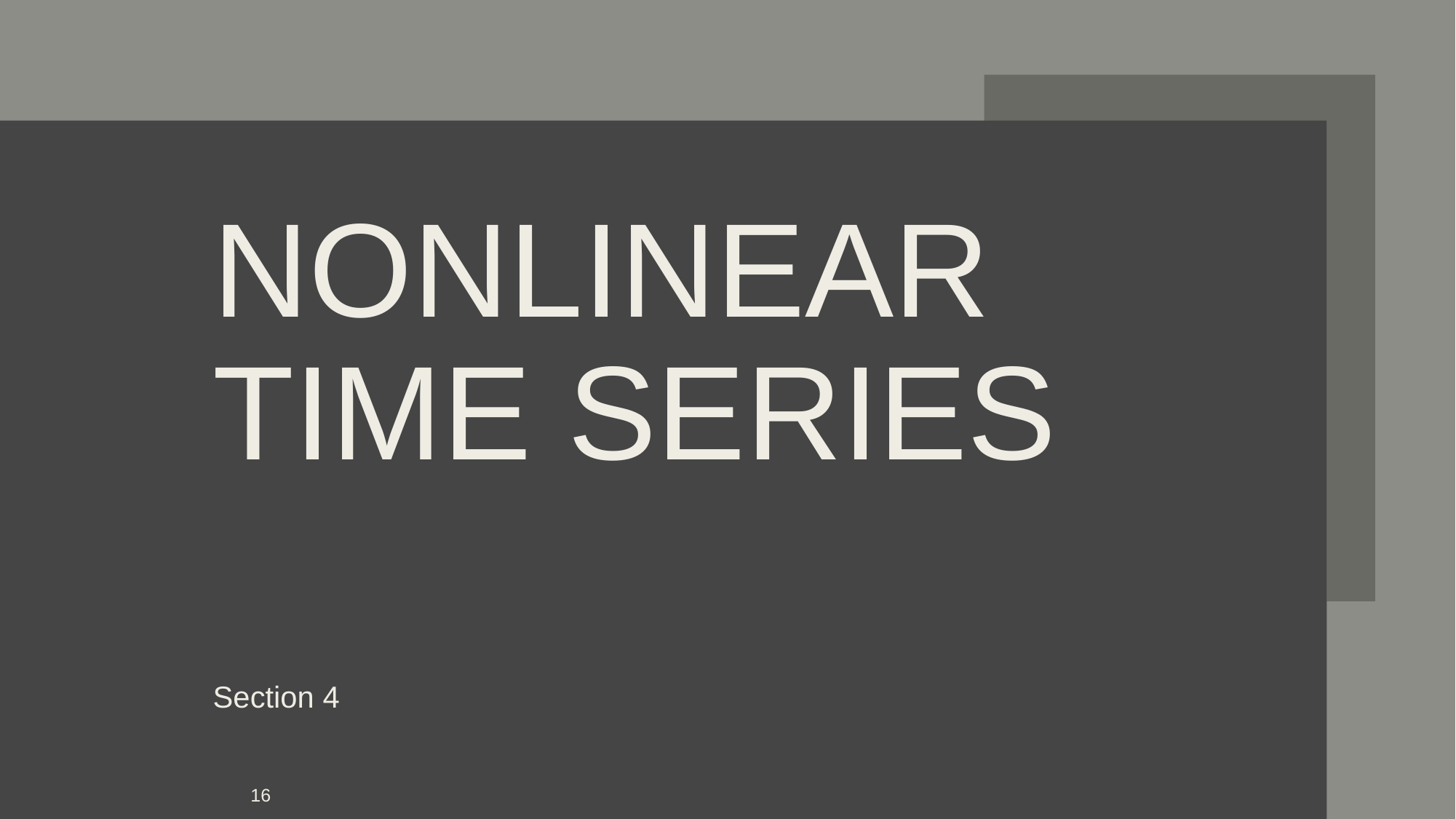

# Nonlinear time series
Section 4
16